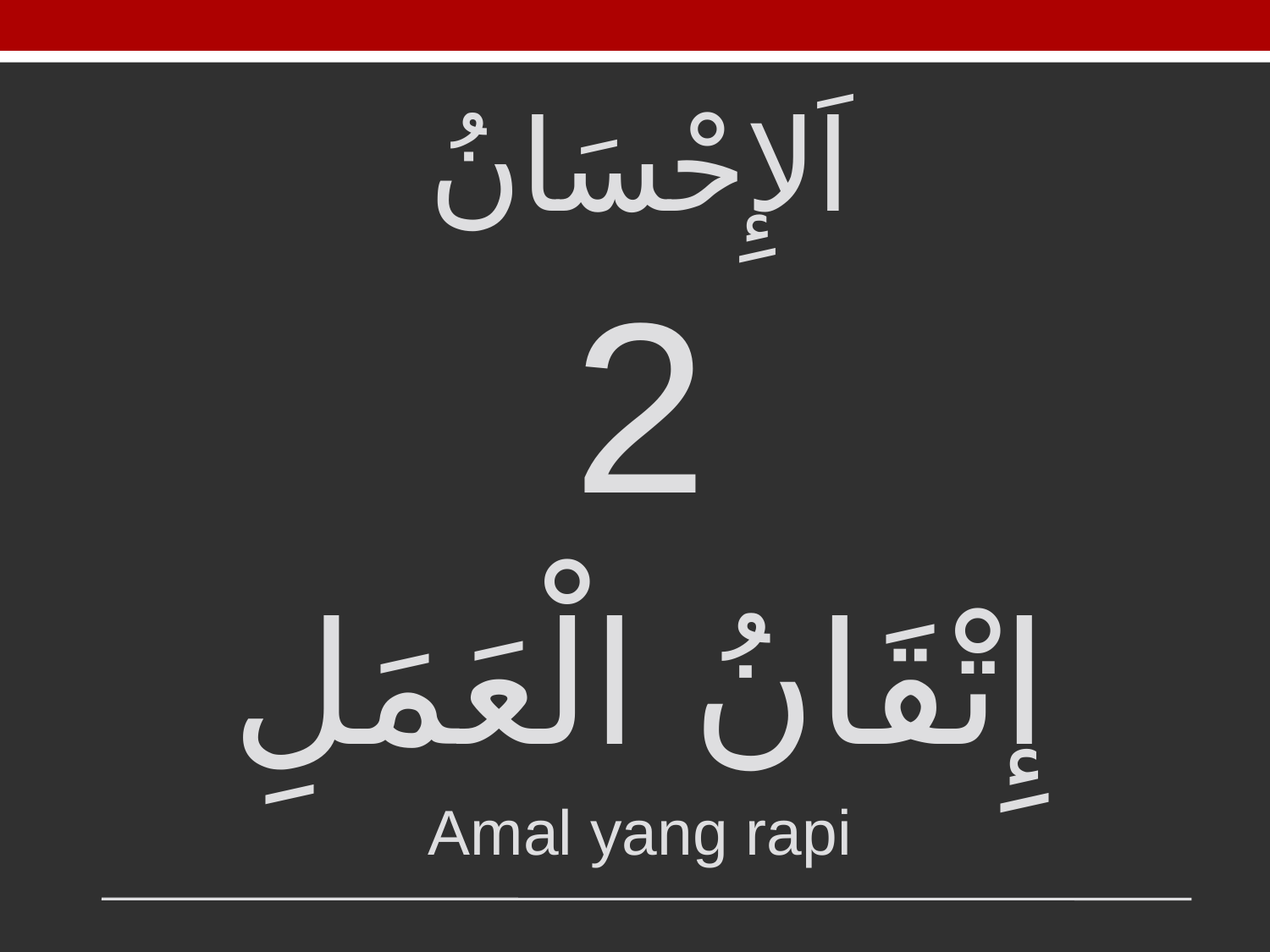

# اَلإِحْسَانُ
2
إِتْقَانُ الْعَمَلِ
Amal yang rapi